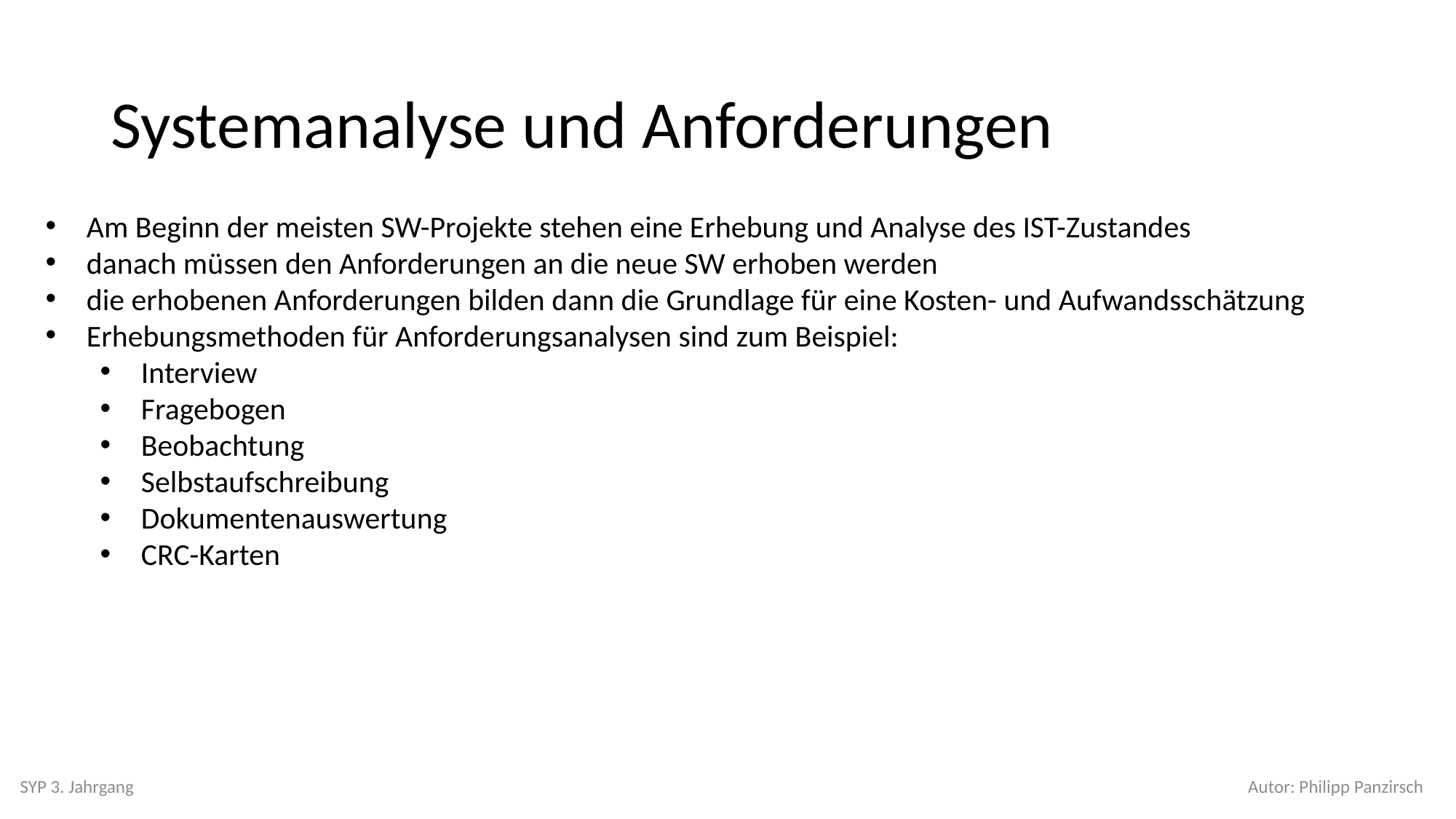

# Systemanalyse und Anforderungen
Am Beginn der meisten SW-Projekte stehen eine Erhebung und Analyse des IST-Zustandes
danach müssen den Anforderungen an die neue SW erhoben werden
die erhobenen Anforderungen bilden dann die Grundlage für eine Kosten- und Aufwandsschätzung
Erhebungsmethoden für Anforderungsanalysen sind zum Beispiel:
Interview
Fragebogen
Beobachtung
Selbstaufschreibung
Dokumentenauswertung
CRC-Karten
SYP 3. Jahrgang
Autor: Philipp Panzirsch